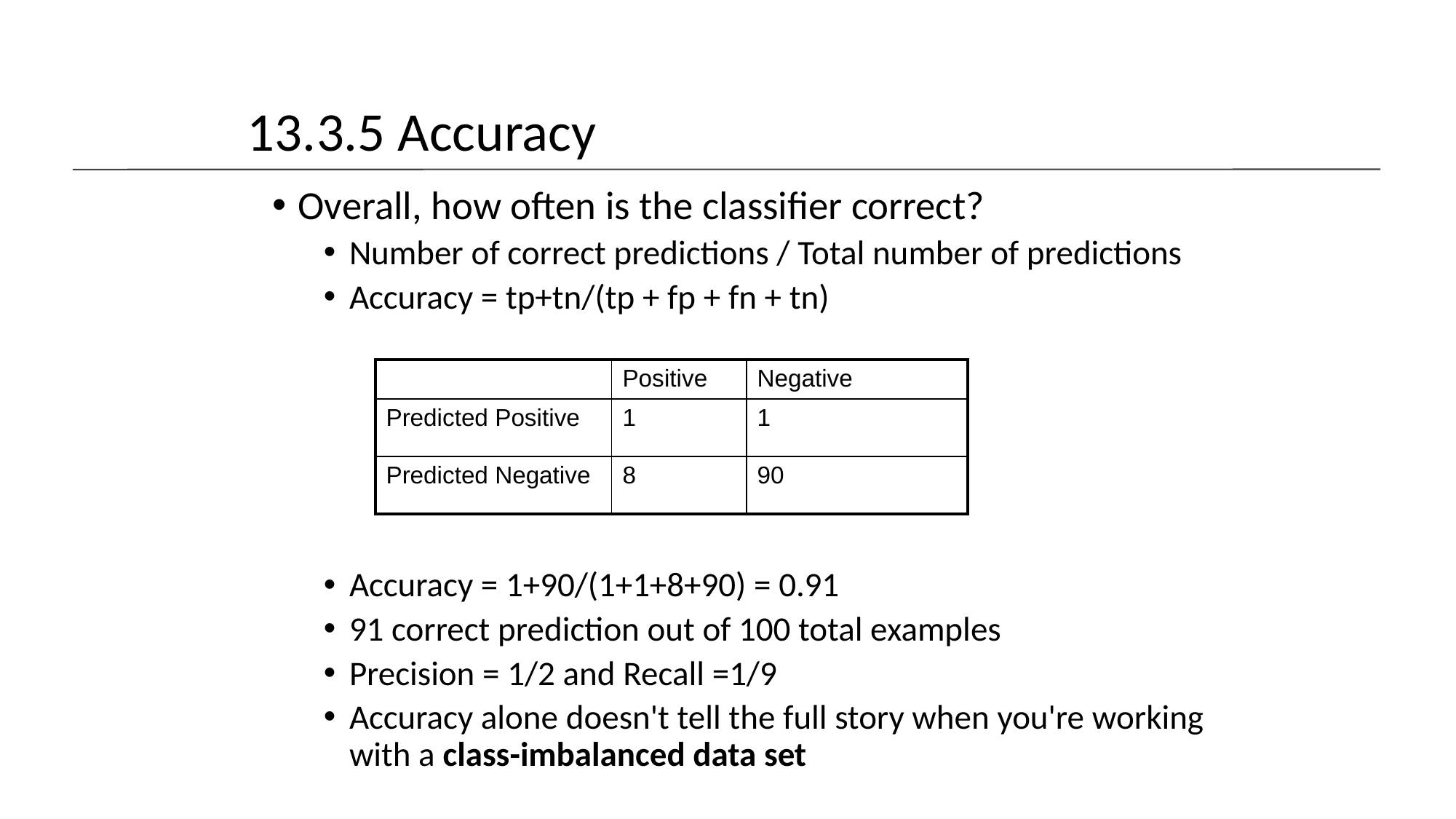

# 13.3.5 Accuracy
Overall, how often is the classifier correct?
Number of correct predictions / Total number of predictions
Accuracy = tp+tn/(tp + fp + fn + tn)

Accuracy = 1+90/(1+1+8+90) = 0.91
91 correct prediction out of 100 total examples
Precision = 1/2 and Recall =1/9
Accuracy alone doesn't tell the full story when you're working with a class-imbalanced data set

|  | Positive | Negative |
| --- | --- | --- |
| Predicted Positive | 1 | 1 |
| Predicted Negative | 8 | 90 |